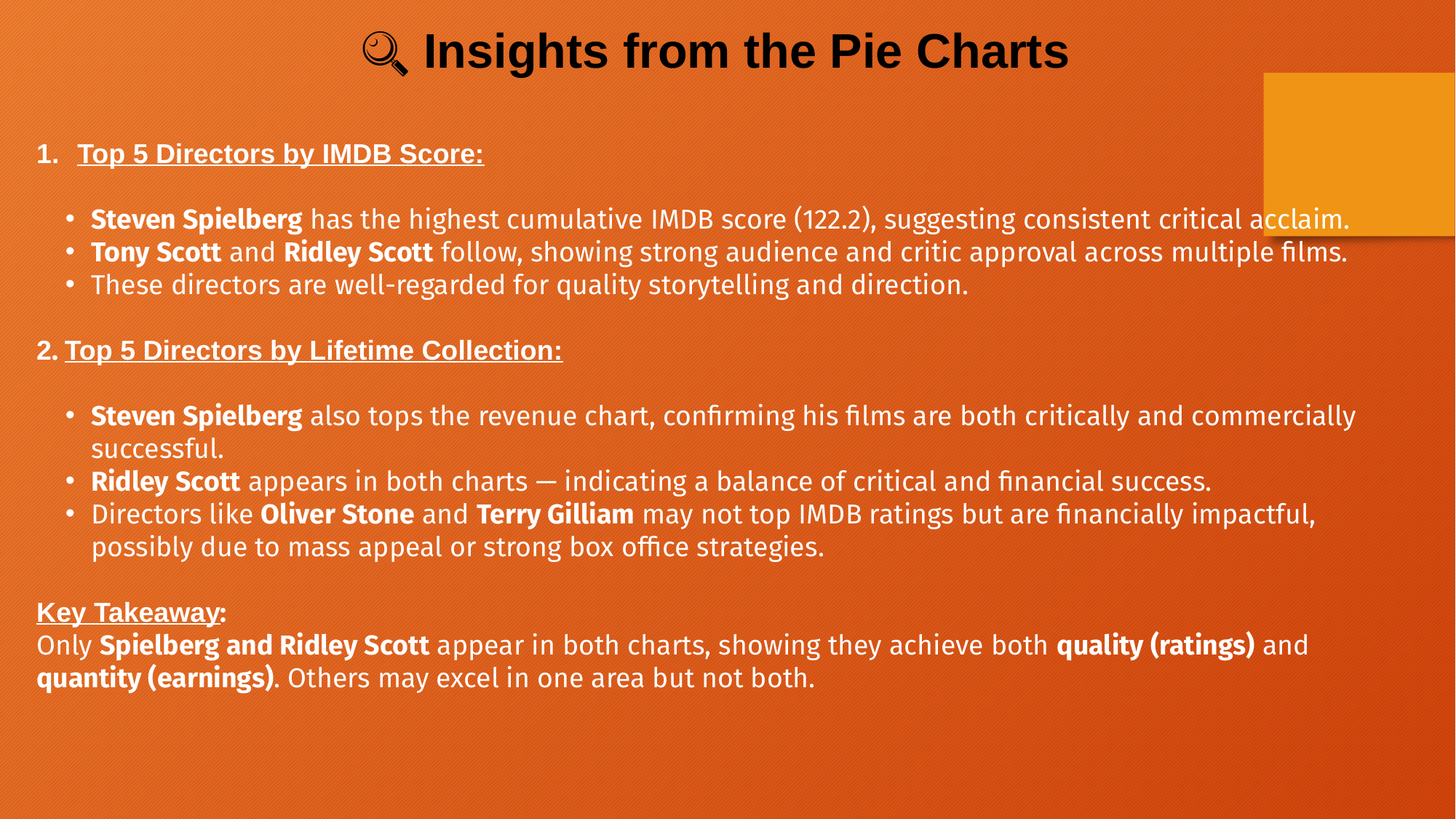

🔍 Insights from the Pie Charts

Top 5 Directors by IMDB Score:

Steven Spielberg has the highest cumulative IMDB score (122.2), suggesting consistent critical acclaim.
Tony Scott and Ridley Scott follow, showing strong audience and critic approval across multiple films.
These directors are well-regarded for quality storytelling and direction.

2. Top 5 Directors by Lifetime Collection:

Steven Spielberg also tops the revenue chart, confirming his films are both critically and commercially successful.
Ridley Scott appears in both charts — indicating a balance of critical and financial success.
Directors like Oliver Stone and Terry Gilliam may not top IMDB ratings but are financially impactful, possibly due to mass appeal or strong box office strategies.

Key Takeaway:
Only Spielberg and Ridley Scott appear in both charts, showing they achieve both quality (ratings) and quantity (earnings). Others may excel in one area but not both.